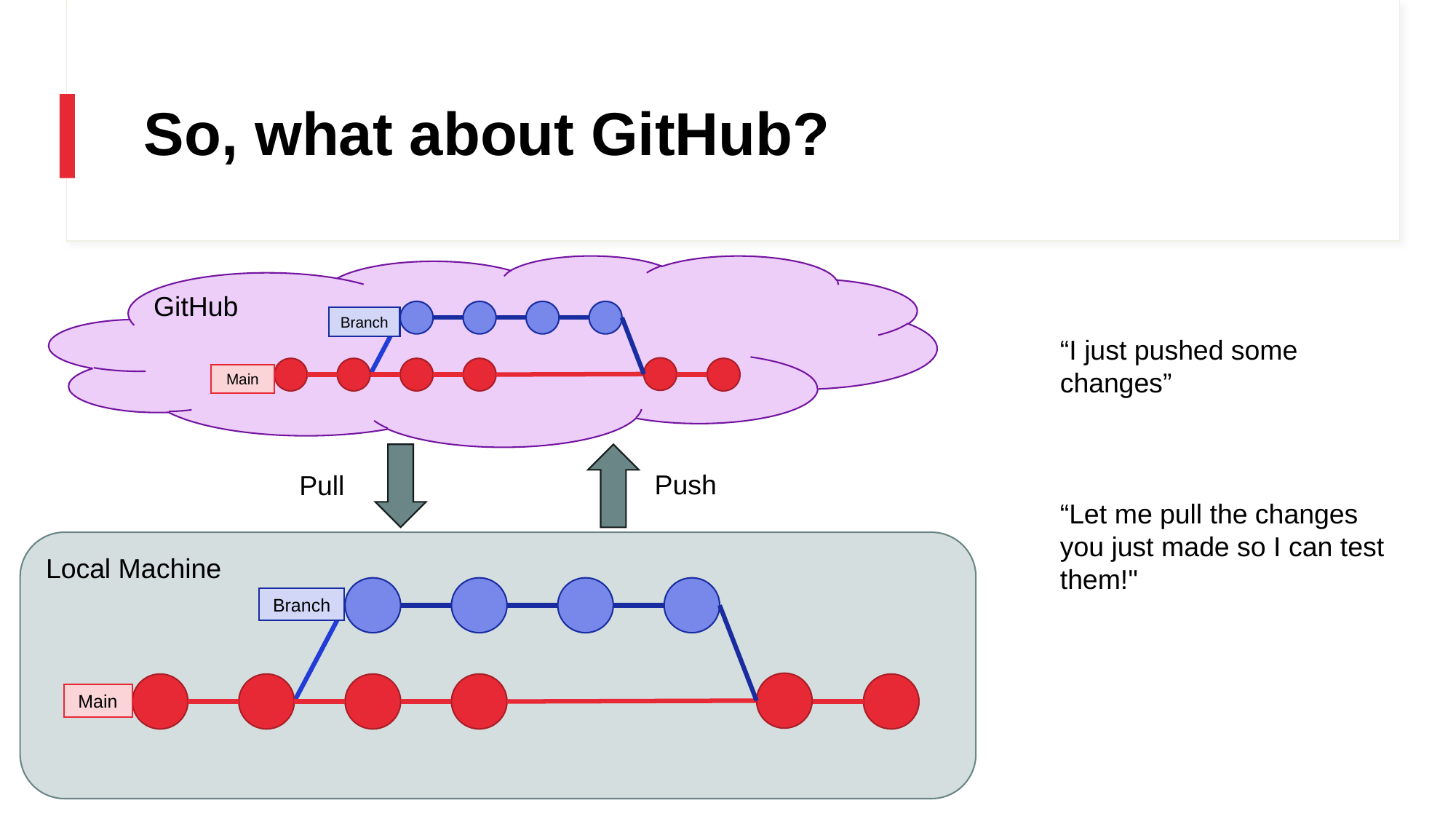

# So, what about GitHub?

GitHub

Branch

Main
“I just pushed some changes”

“Let me pull the changes you just made so I can test them!"

Push
Pull

Branch

Main
Local Machine